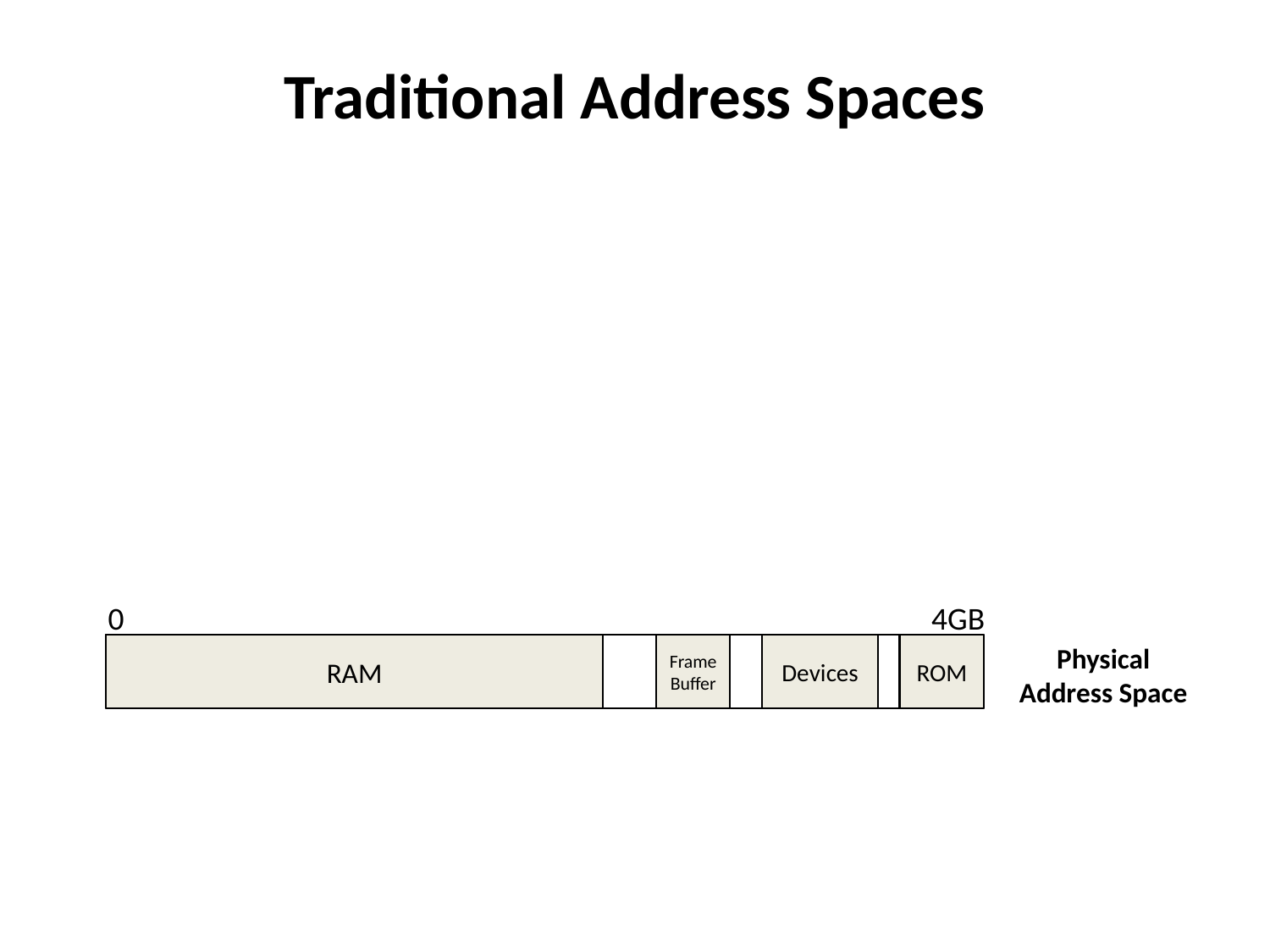

# Traditional Address Spaces
0
4GB

RAM
Frame
Buffer
Devices
ROM
Physical
Address Space